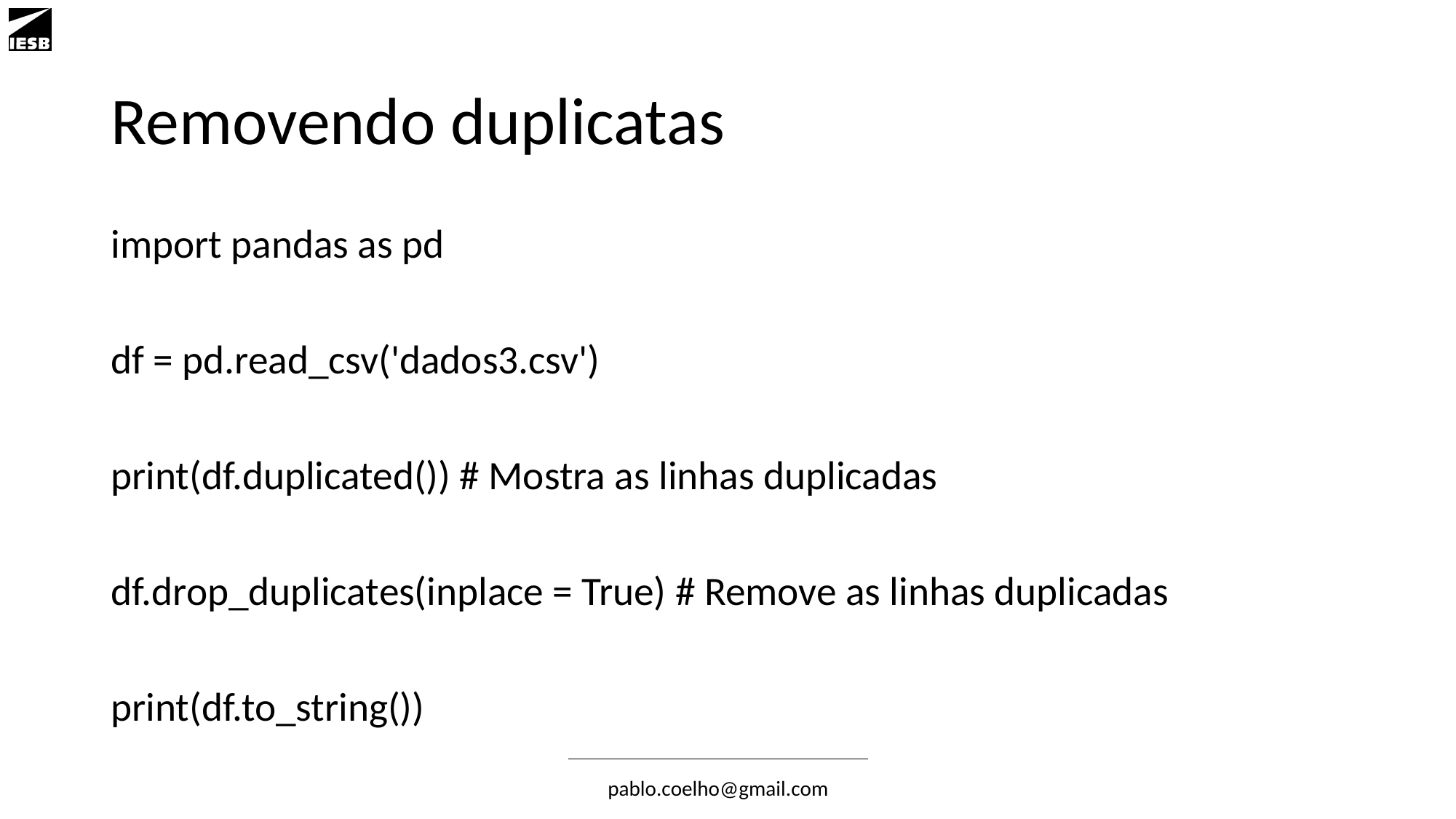

# Removendo duplicatas
import pandas as pd

df = pd.read_csv('dados3.csv')

print(df.duplicated()) # Mostra as linhas duplicadas

df.drop_duplicates(inplace = True) # Remove as linhas duplicadas

print(df.to_string())